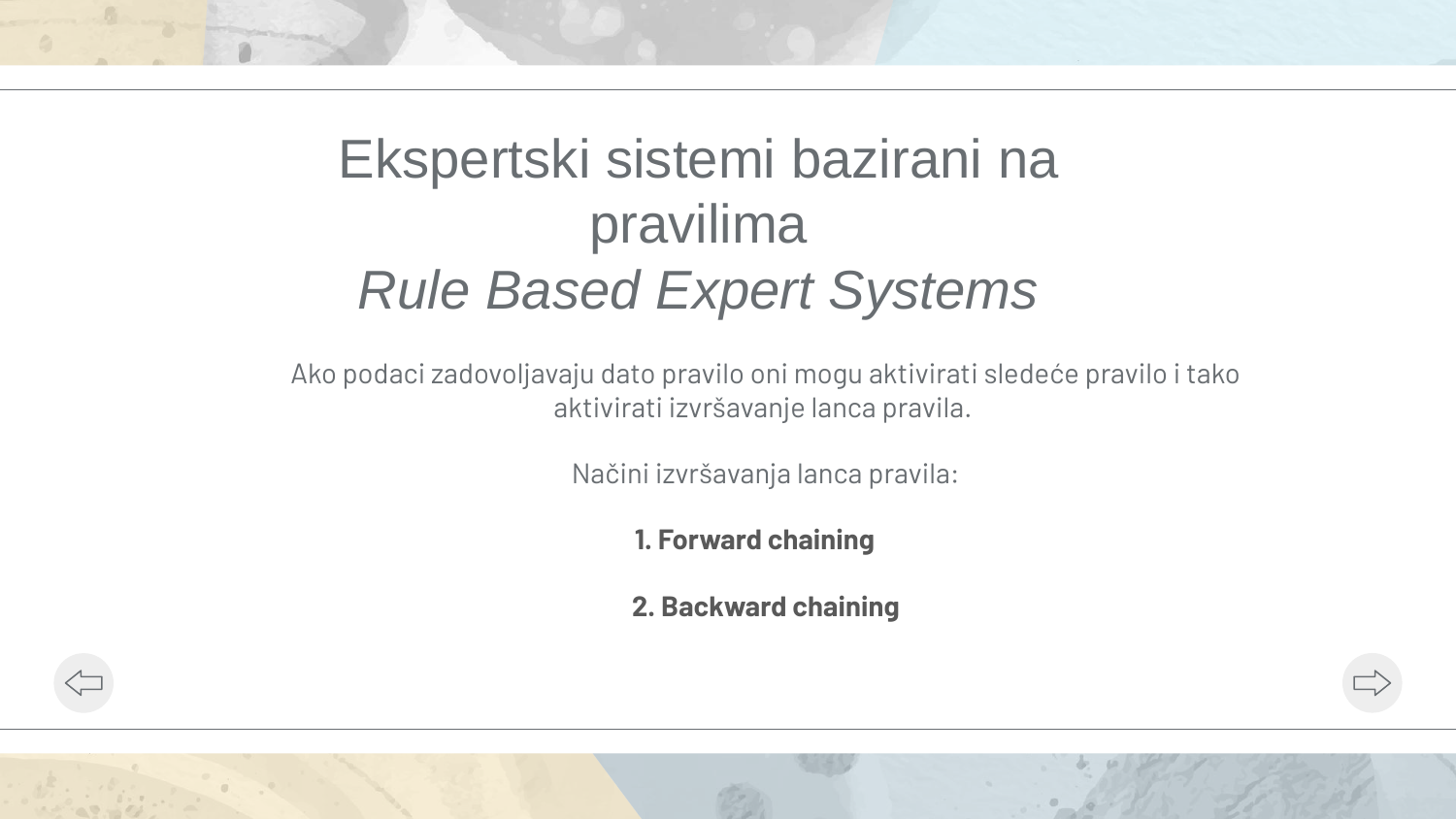

# Ekspertski sistemi bazirani na pravilima Rule Based Expert Systems
Ako podaci zadovoljavaju dato pravilo oni mogu aktivirati sledeće pravilo i tako aktivirati izvršavanje lanca pravila.
Načini izvršavanja lanca pravila:
1. Forward chaining  f
2. Backward chaining